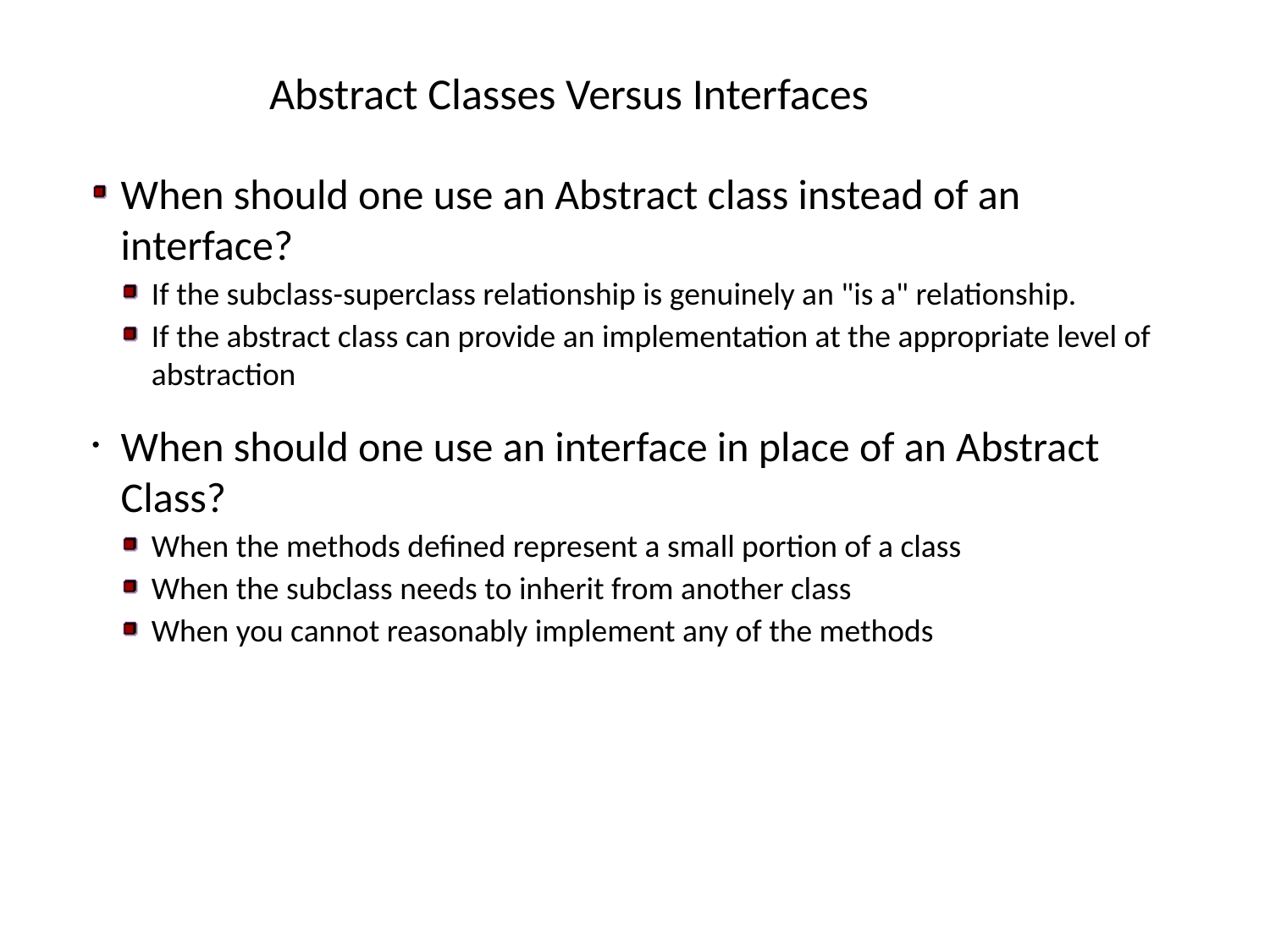

Abstract Classes Versus Interfaces
When should one use an Abstract class instead of an interface?
If the subclass-superclass relationship is genuinely an "is a" relationship.
If the abstract class can provide an implementation at the appropriate level of abstraction

When should one use an interface in place of an Abstract Class?
When the methods defined represent a small portion of a class
When the subclass needs to inherit from another class
When you cannot reasonably implement any of the methods